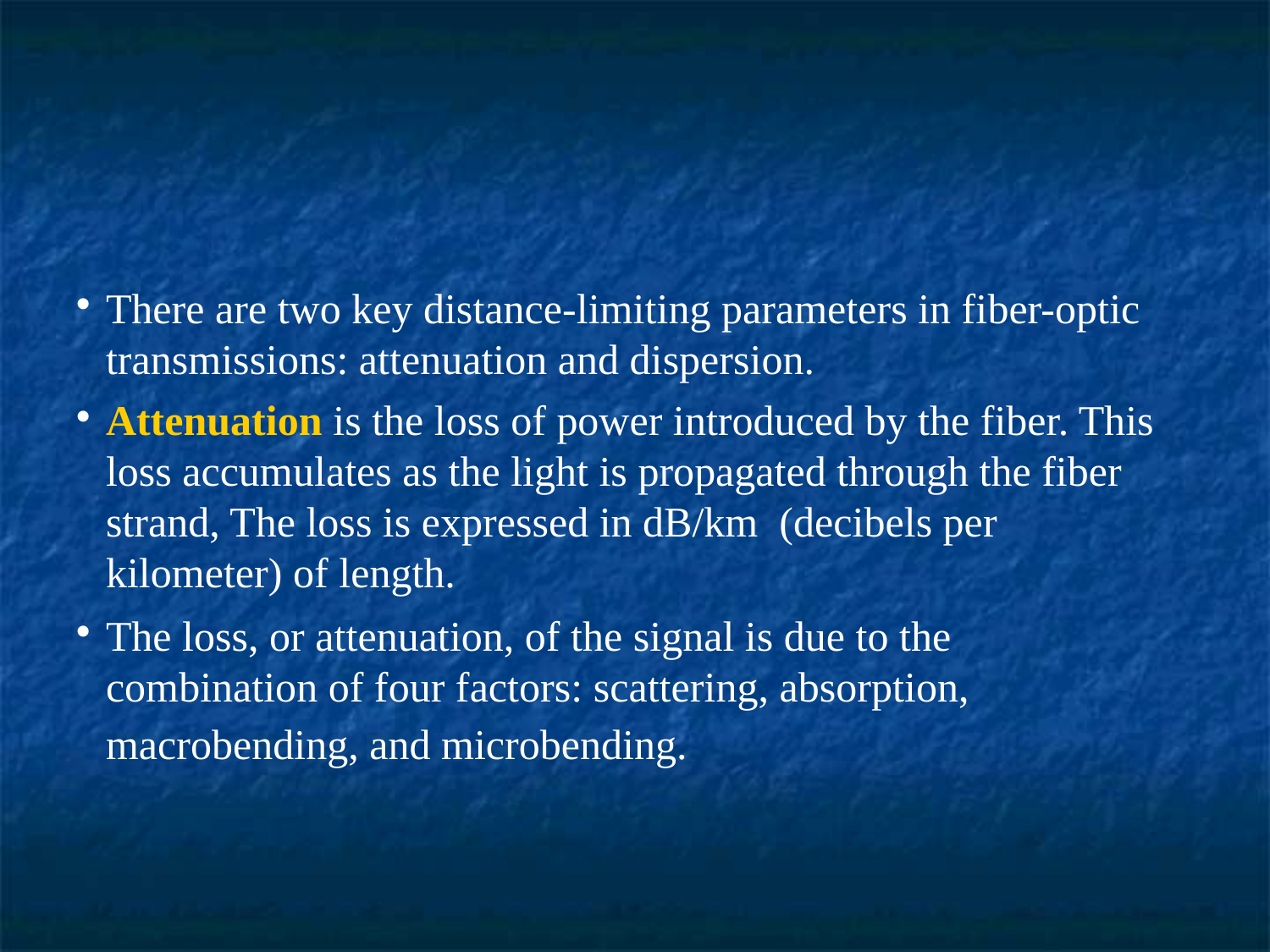

There are two key distance-limiting parameters in fiber-optic transmissions: attenuation and dispersion.
Attenuation is the loss of power introduced by the fiber. This loss accumulates as the light is propagated through the fiber strand, The loss is expressed in dB/km  (decibels per kilometer) of length.
The loss, or attenuation, of the signal is due to the combination of four factors: scattering, absorption, macrobending, and microbending.